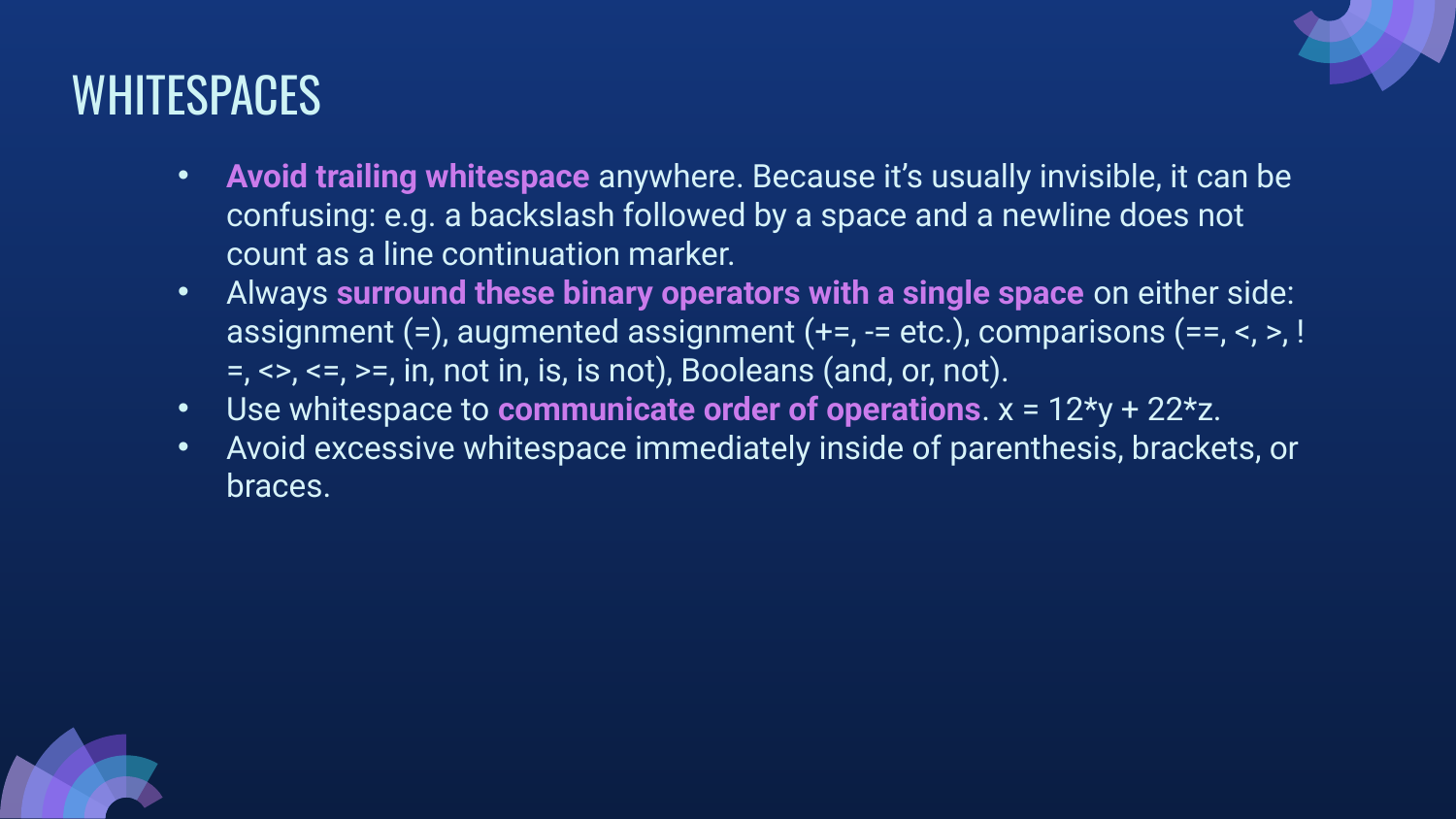

WHITESPACES
Avoid trailing whitespace anywhere. Because it’s usually invisible, it can be confusing: e.g. a backslash followed by a space and a newline does not count as a line continuation marker.
Always surround these binary operators with a single space on either side: assignment (=), augmented assignment (+=, -= etc.), comparisons (==, <, >, !=, <>, <=, >=, in, not in, is, is not), Booleans (and, or, not).
Use whitespace to communicate order of operations. x = 12*y + 22*z.
Avoid excessive whitespace immediately inside of parenthesis, brackets, or braces.